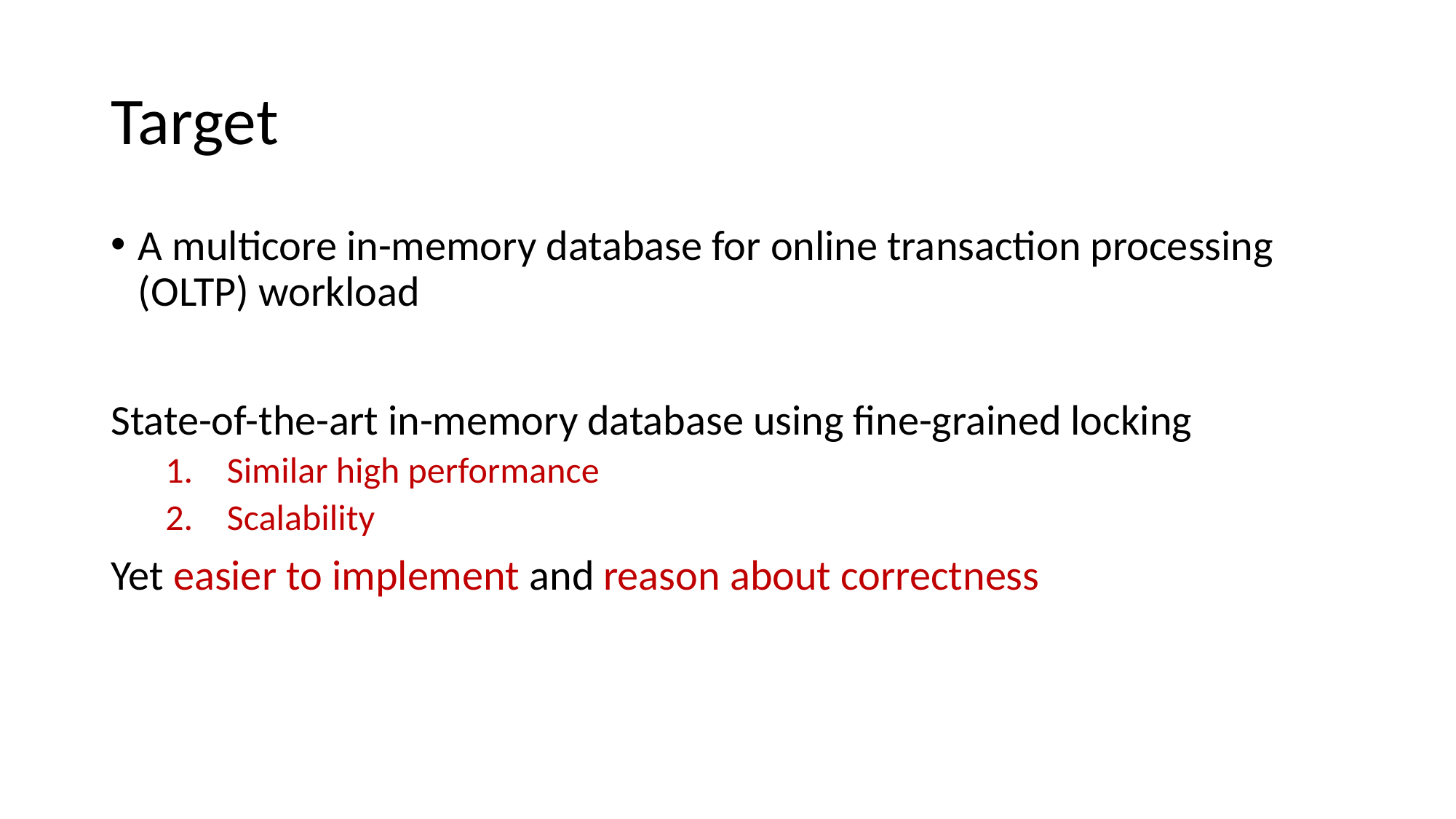

# Target
A multicore in-memory database for online transaction processing (OLTP) workload
State-of-the-art in-memory database using fine-grained locking
Similar high performance
Scalability
Yet easier to implement and reason about correctness